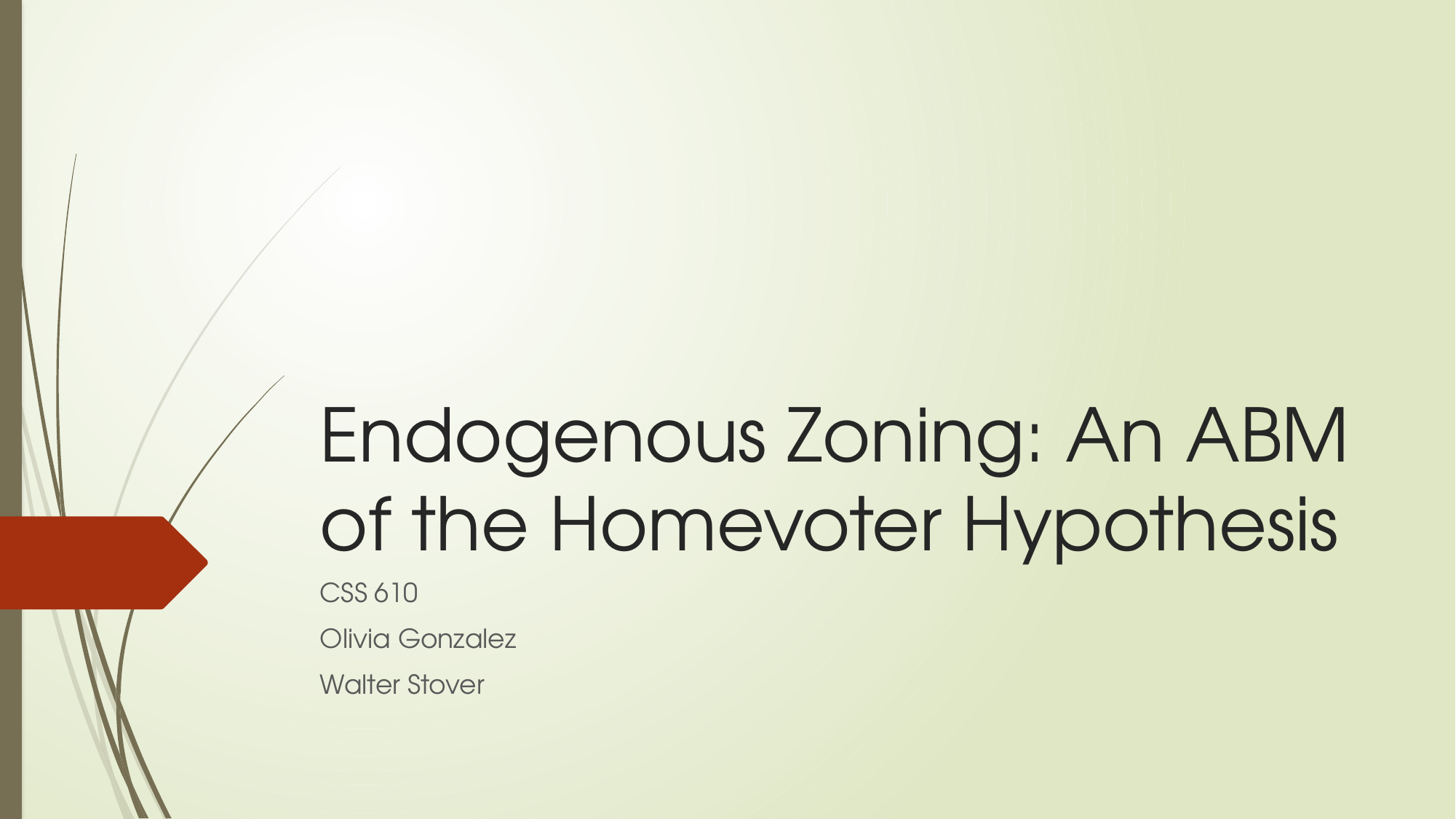

# Endogenous Zoning: An ABM of the Homevoter Hypothesis
CSS 610
Olivia Gonzalez
Walter Stover